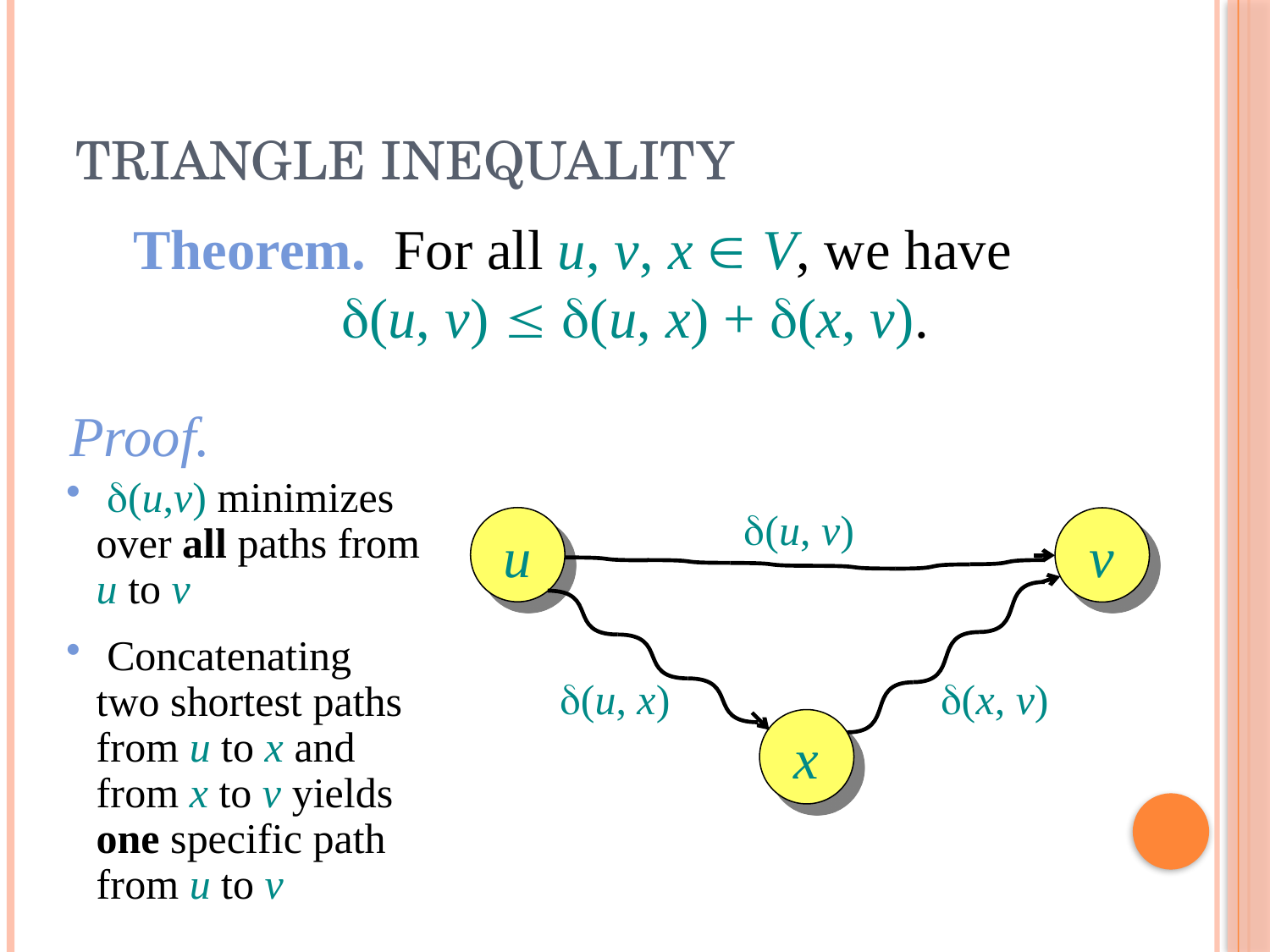

# Triangle inequality
Theorem.  For all u, v, x ∈ V, we have
δ(u, v) ≤ δ(u, x) + δ(x, v).
Proof.
 δ(u,v) minimizes over all paths from u to v
 Concatenating two shortest paths from u to x and from x to v yields one specific path from u to v
δ(u, v)
u
v

δ(u, x)
δ(x, v)
x